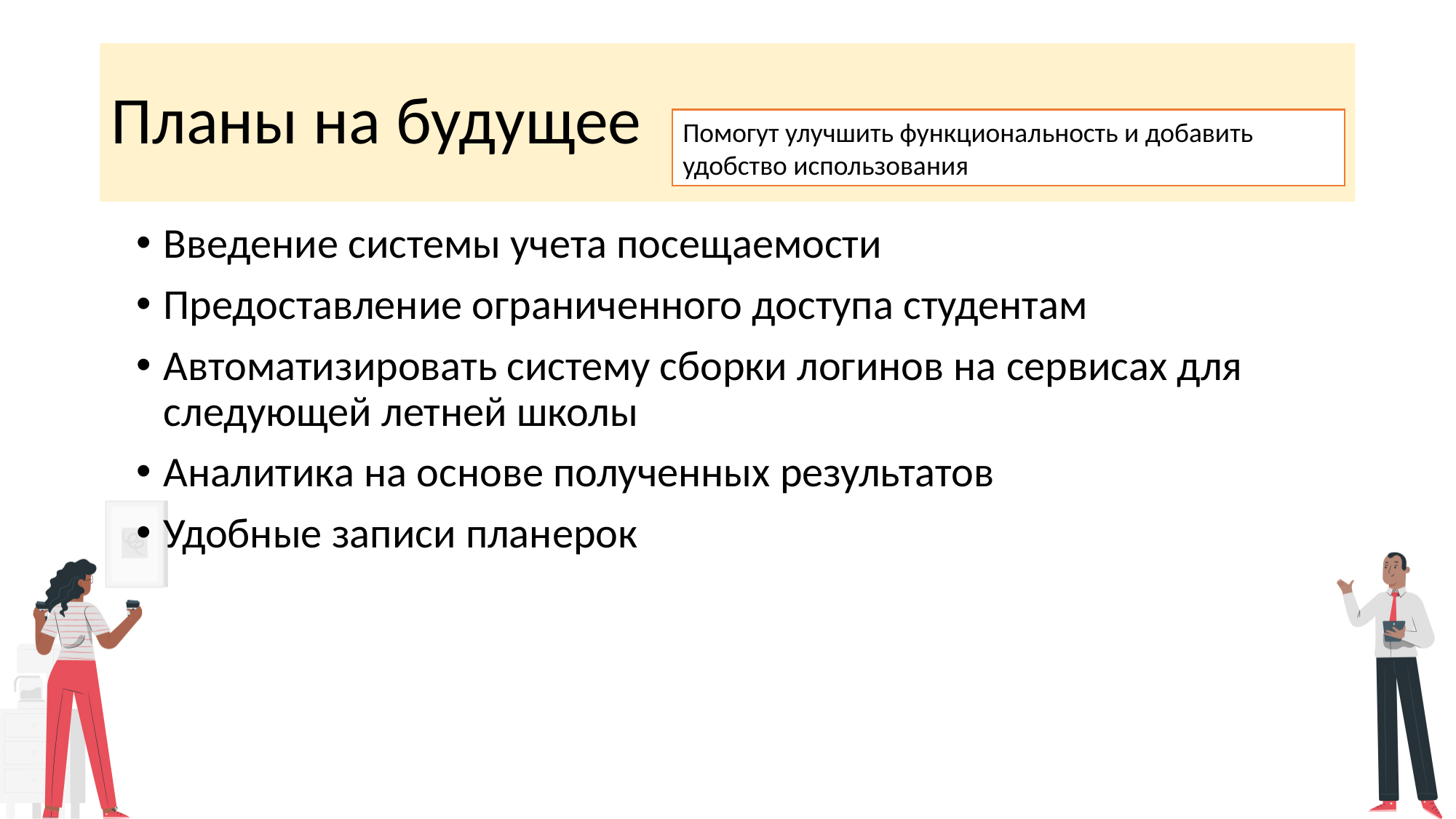

# Планы на будущее
Помогут улучшить функциональность и добавить удобство использования
Введение системы учета посещаемости
Предоставление ограниченного доступа студентам
Автоматизировать систему сборки логинов на сервисах для следующей летней школы
Аналитика на основе полученных результатов
Удобные записи планерок